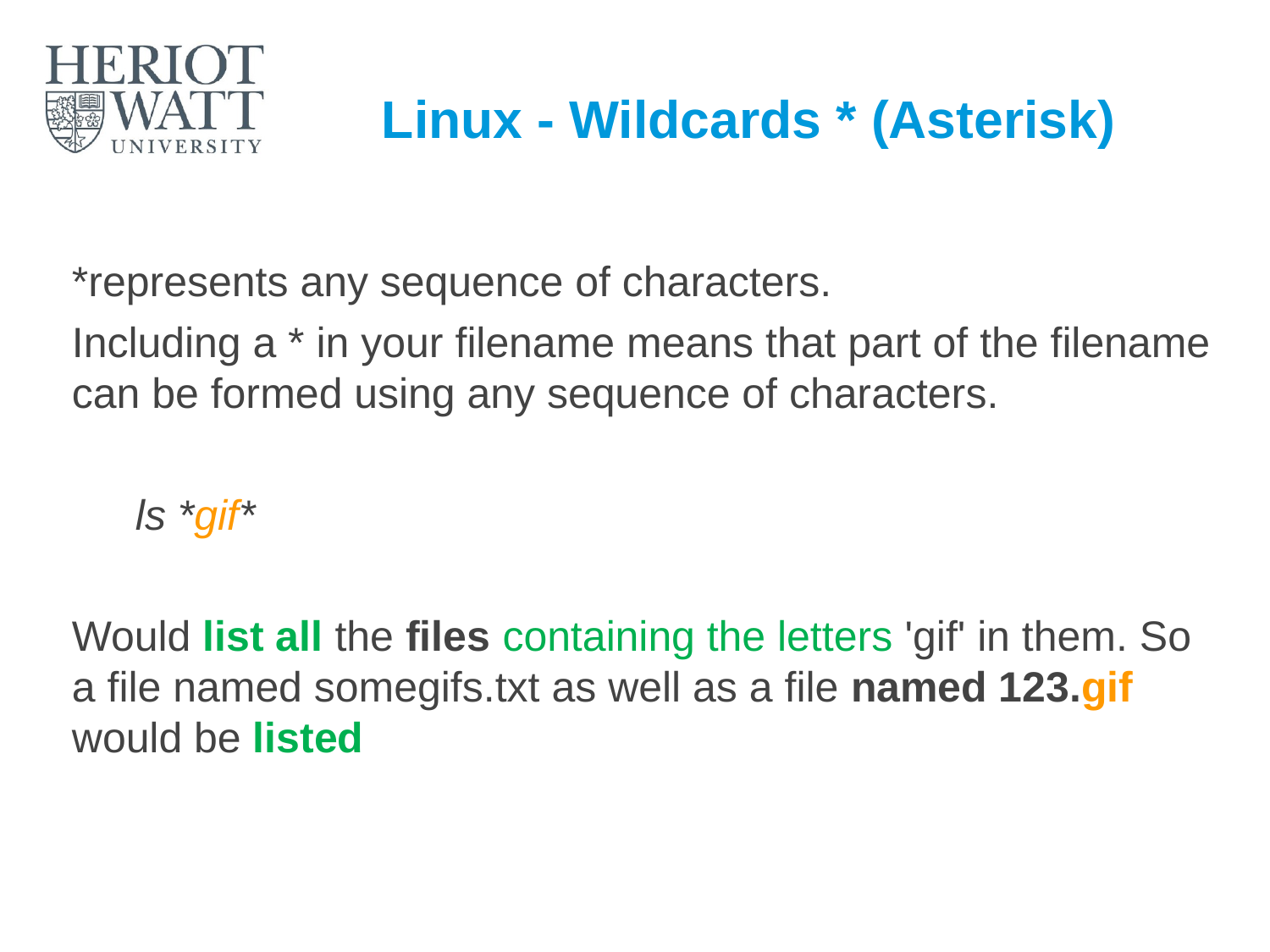

# Linux - Wildcards * (Asterisk)
*represents any sequence of characters.
Including a * in your filename means that part of the filename can be formed using any sequence of characters.

ls *gif*

Would list all the files containing the letters 'gif' in them. So a file named somegifs.txt as well as a file named 123.gif would be listed